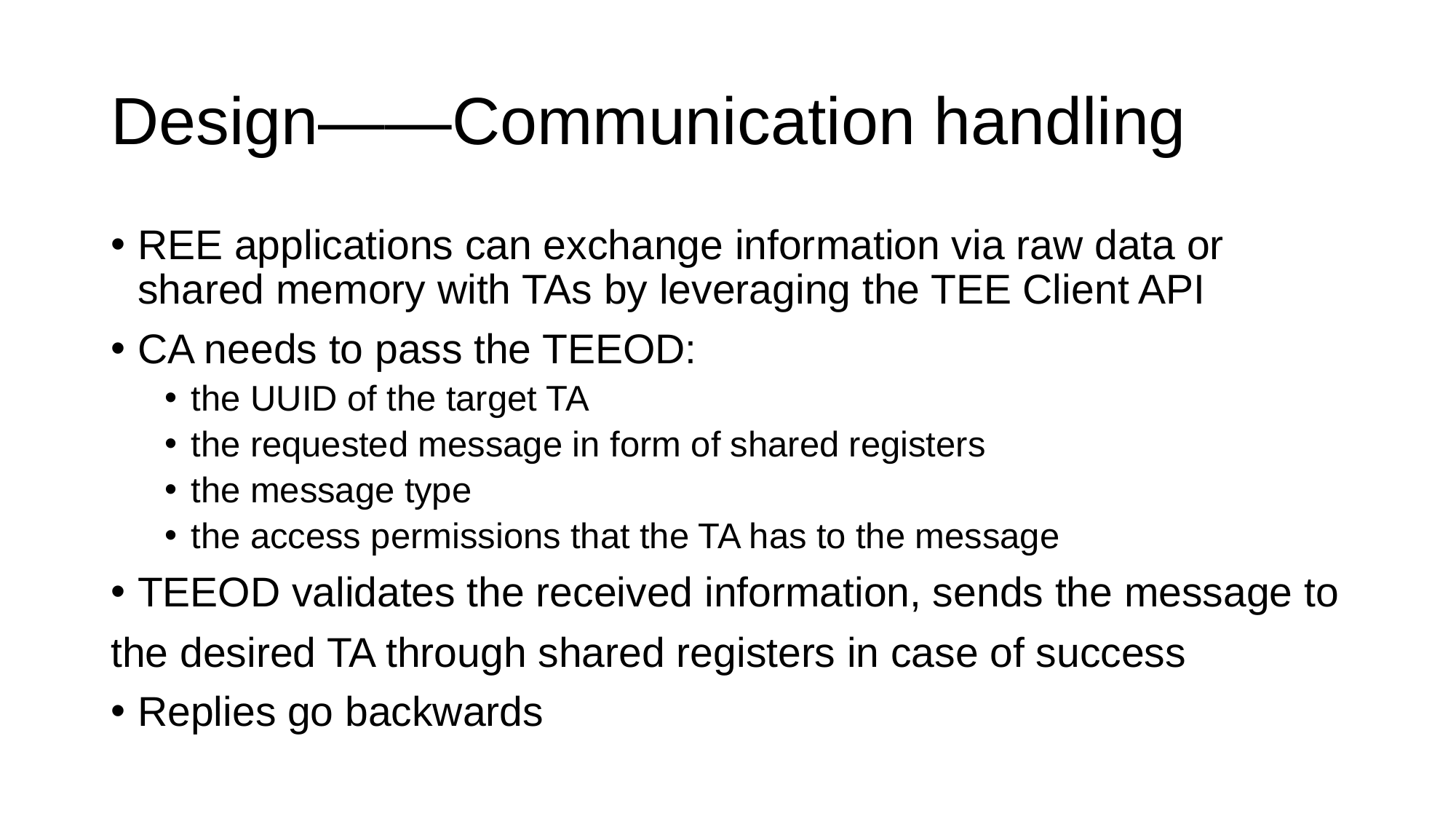

# Design——Communication handling
REE applications can exchange information via raw data or shared memory with TAs by leveraging the TEE Client API
CA needs to pass the TEEOD:
the UUID of the target TA
the requested message in form of shared registers
the message type
the access permissions that the TA has to the message
TEEOD validates the received information, sends the message to
the desired TA through shared registers in case of success
Replies go backwards